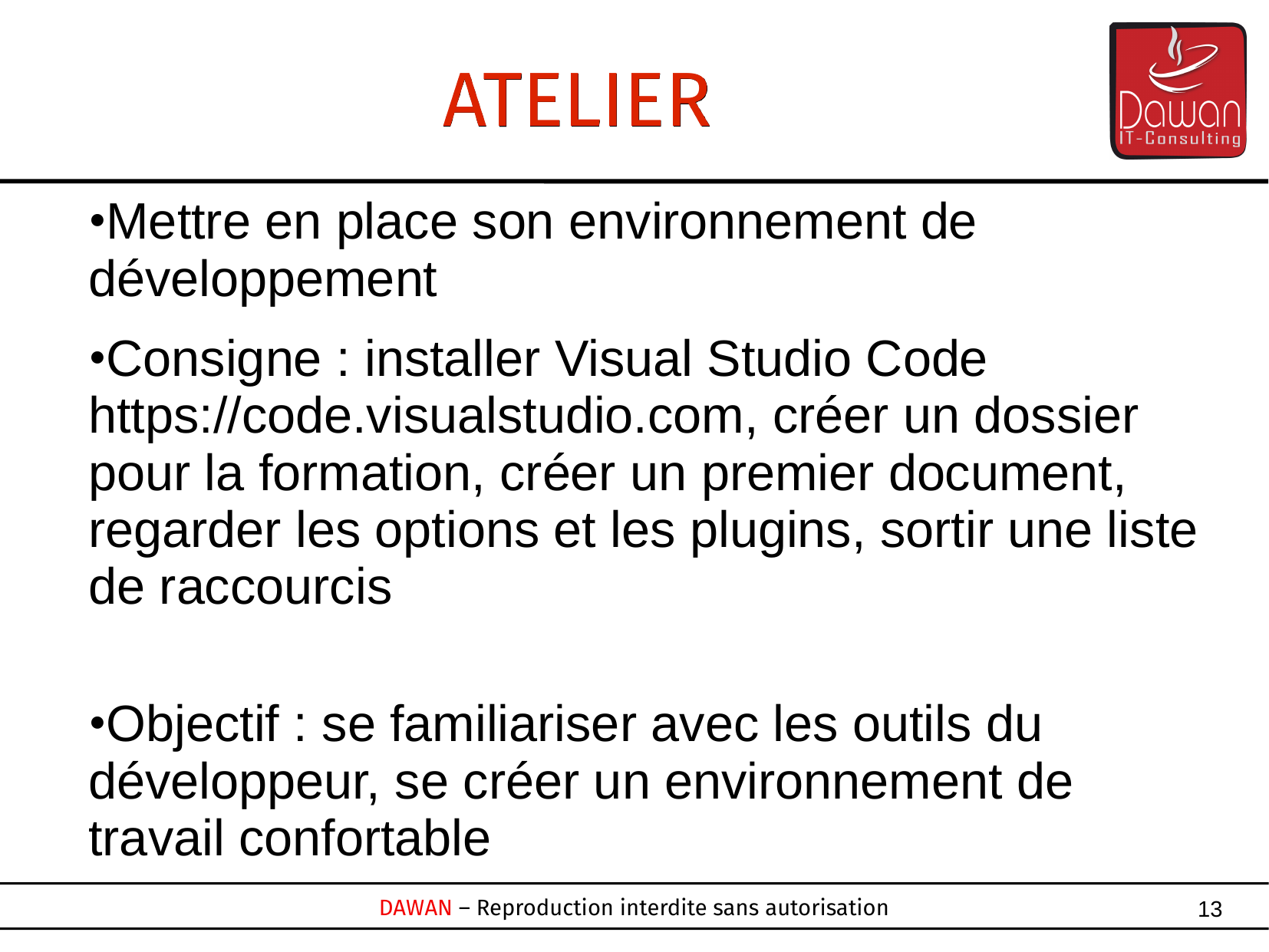

ATELIER
Mettre en place son environnement de développement
Consigne : installer Visual Studio Code https://code.visualstudio.com, créer un dossier pour la formation, créer un premier document, regarder les options et les plugins, sortir une liste de raccourcis

Objectif : se familiariser avec les outils du développeur, se créer un environnement de travail confortable
13